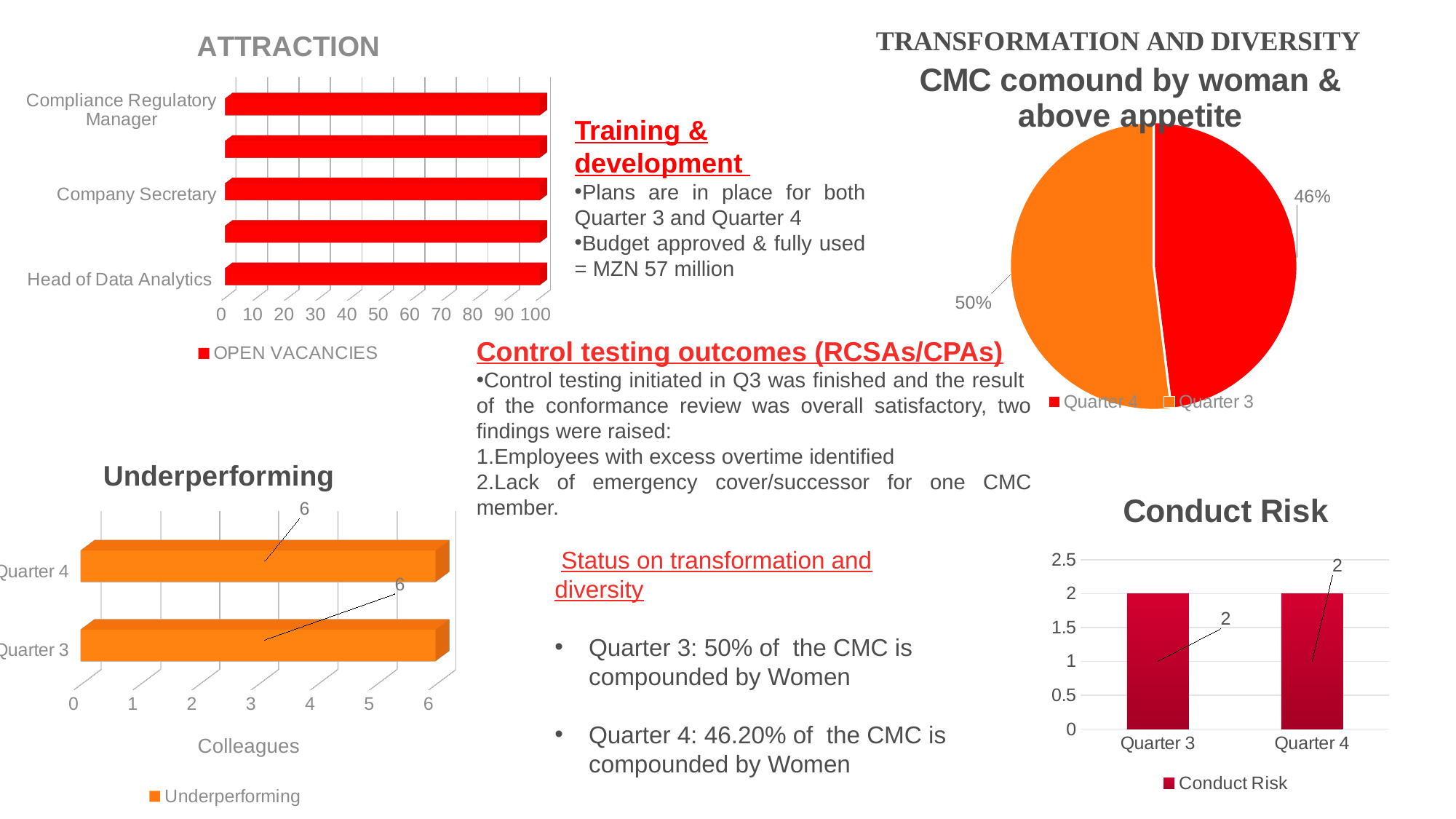

[unsupported chart]

### Chart: CMC comound by woman & above appetite

| Category | CMC comound by woman |
|---|---|
| Quarter 4 | 0.462 |
| Quarter 3 | 0.5 |
Training & development
Plans are in place for both Quarter 3 and Quarter 4
Budget approved & fully used = MZN 57 million

Control testing outcomes (RCSAs/CPAs)
Control testing initiated in Q3 was finished and the result  of the conformance review was overall satisfactory, two findings were raised:
Employees with excess overtime identified
Lack of emergency cover/successor for one CMC member.

[unsupported chart]

### Chart: Conduct Risk

| Category | Conduct Risk |
|---|---|
| Quarter 3 | 2.0 |
| Quarter 4 | 2.0 |
 Status on transformation and diversity

Quarter 3: 50% of  the CMC is compounded by Women

Quarter 4: 46.20% of  the CMC is compounded by Women